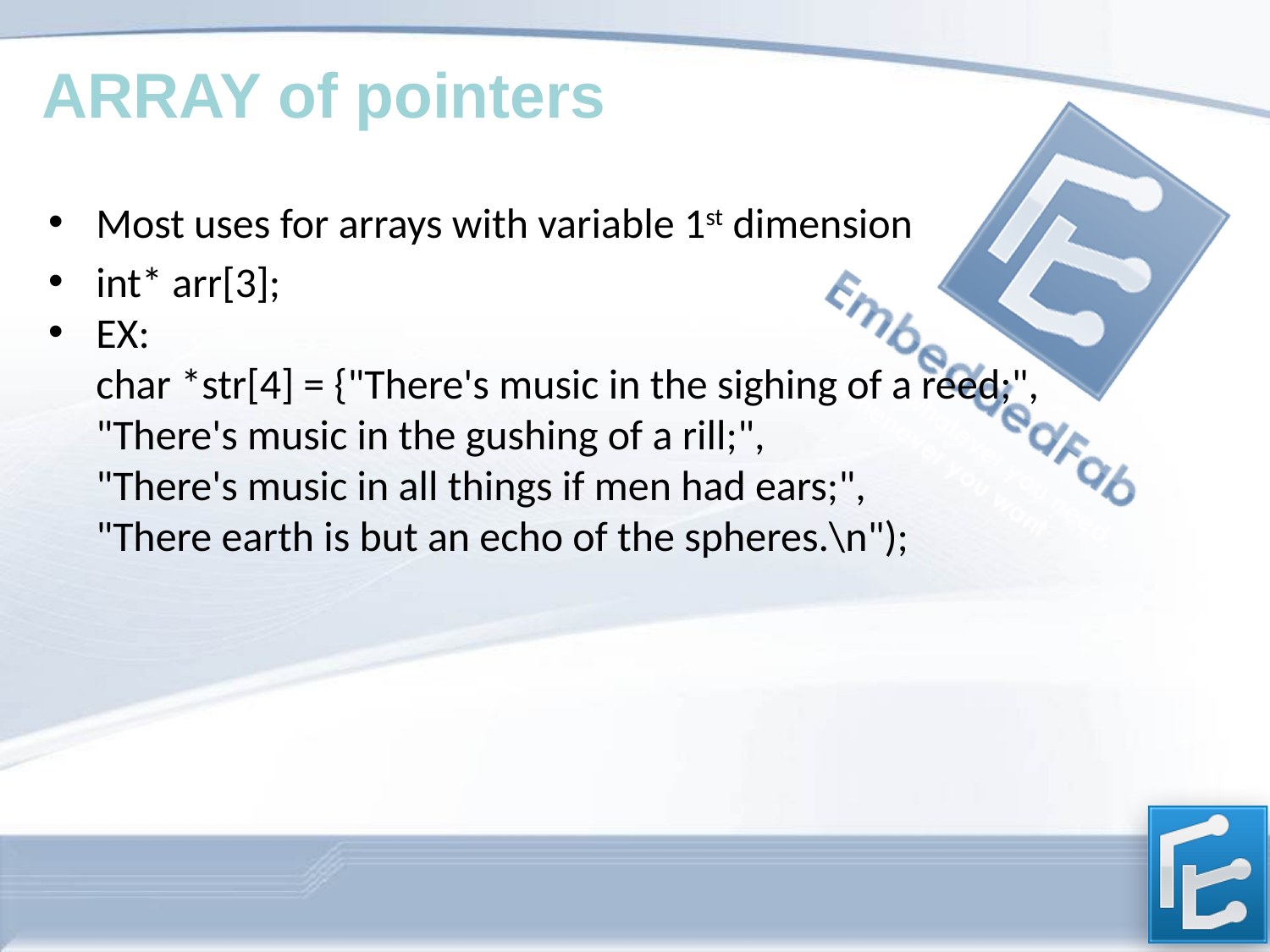

ARRAY of pointers
Most uses for arrays with variable 1st dimension
int* arr[3];
EX:
char *str[4] = {"There's music in the sighing of a reed;",
"There's music in the gushing of a rill;",
"There's music in all things if men had ears;",
"There earth is but an echo of the spheres.\n");